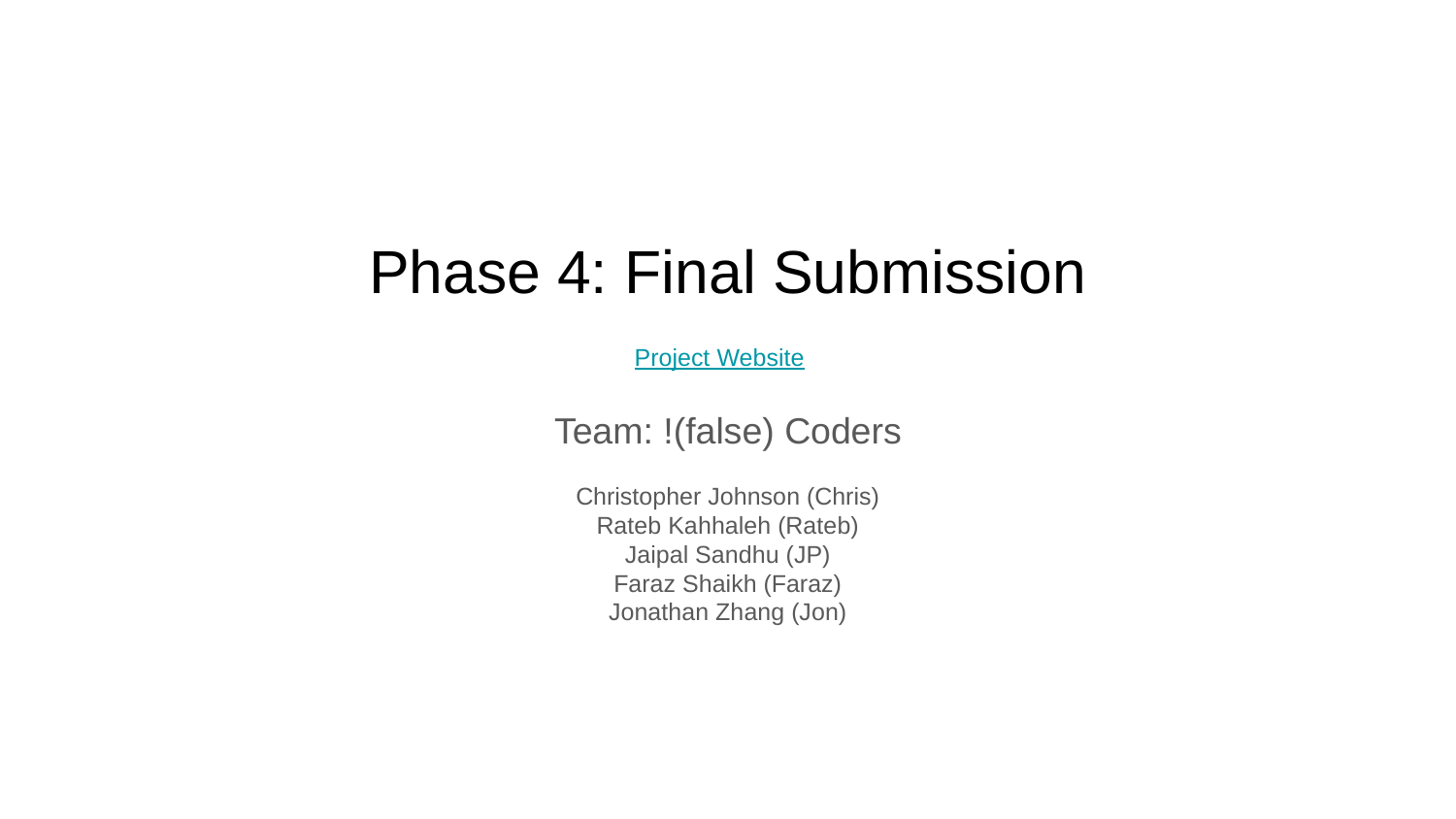

# Phase 4: Final Submission Project Website
Team: !(false) Coders

Christopher Johnson (Chris)
Rateb Kahhaleh (Rateb)
Jaipal Sandhu (JP)
Faraz Shaikh (Faraz)
Jonathan Zhang (Jon)